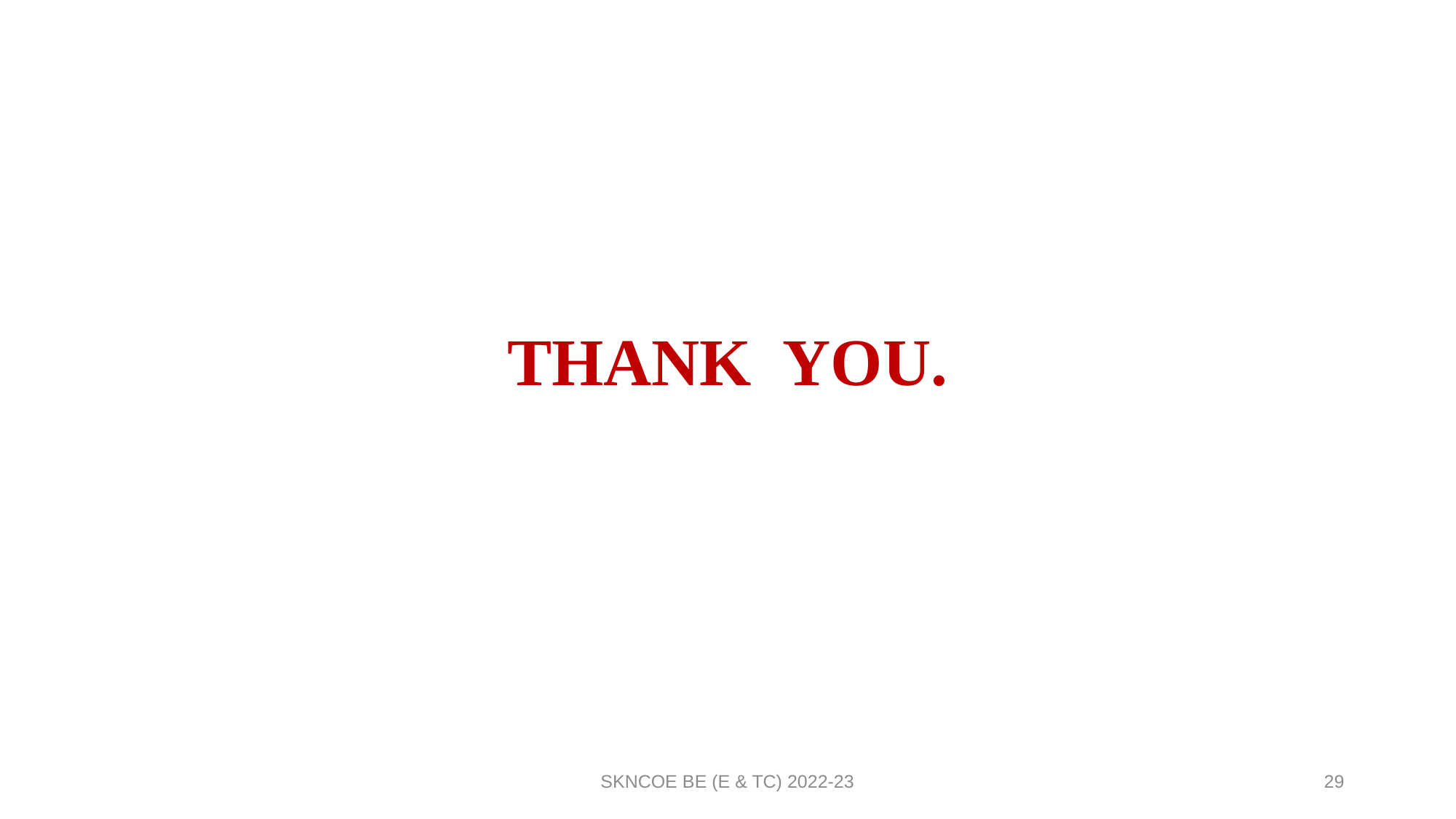

# THANK  YOU.
SKNCOE BE (E & TC) 2022-23
29